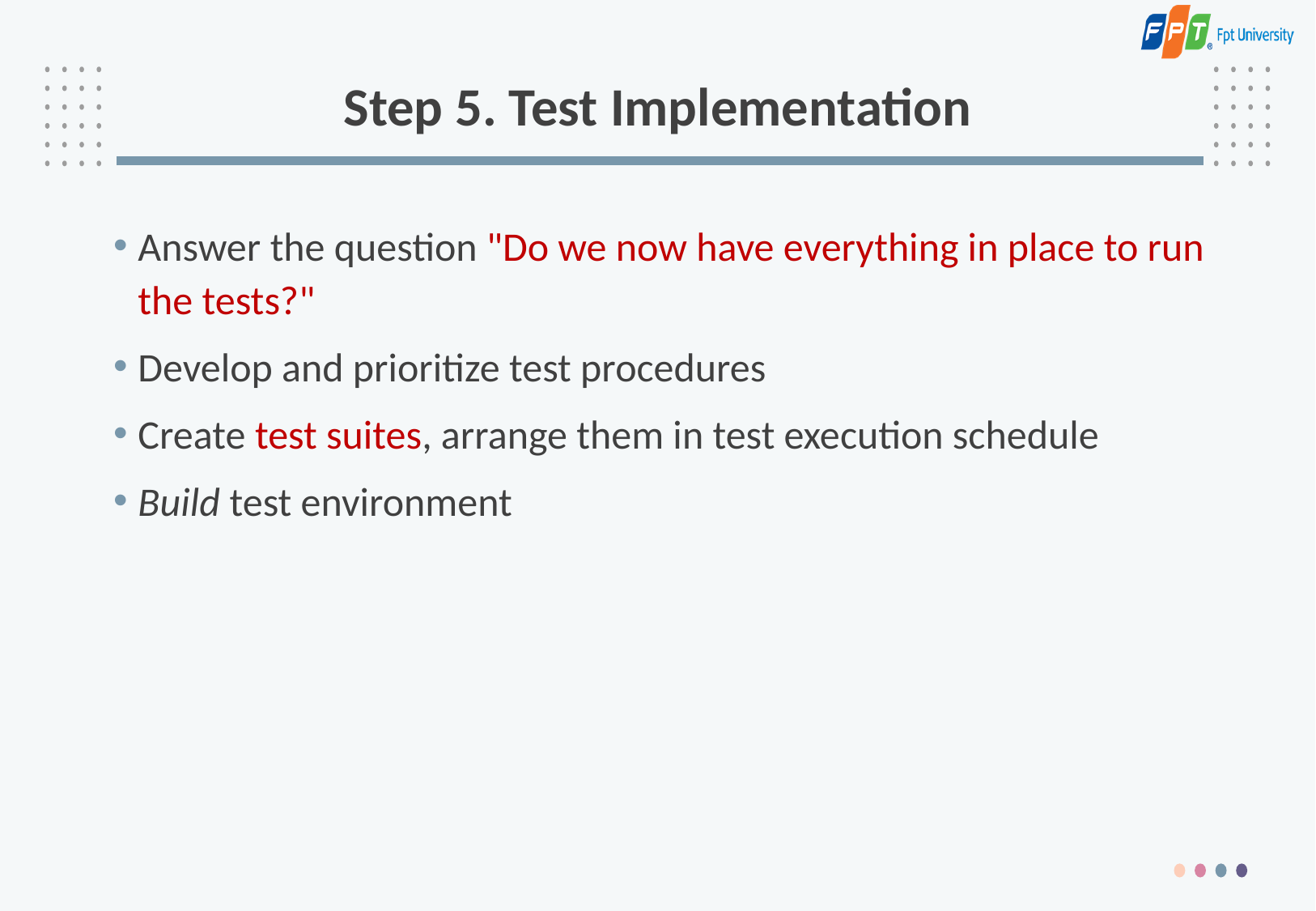

# Step 5. Test Implementation
Answer the question "Do we now have everything in place to run the tests?"
Develop and prioritize test procedures
Create test suites, arrange them in test execution schedule
Build test environment